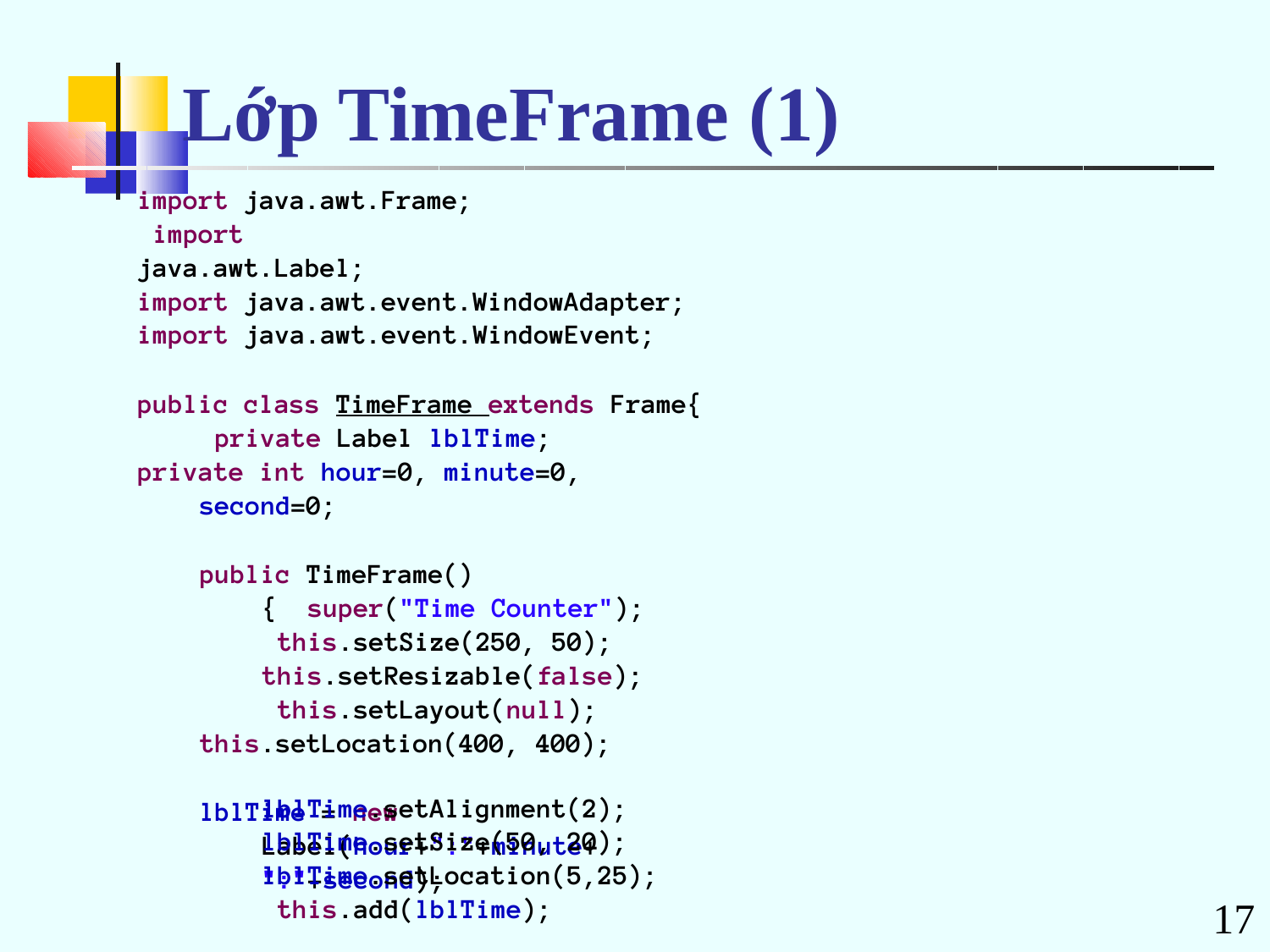

# Lớp TimeFrame (1)

import java.awt.Frame;  import java.awt.Label;
import java.awt.event.WindowAdapter;  import java.awt.event.WindowEvent;

public class TimeFrame extends Frame{  private Label lblTime;
private int hour=0, minute=0, second=0;

public TimeFrame(){  super("Time Counter");  this.setSize(250, 50);  this.setResizable(false);  this.setLayout(null);
this.setLocation(400, 400);

lblTime = new Label(hour+":"+minute+ ":"+second);
lblTime.setAlignment(2);  lblTime.setSize(50, 20);  lblTime.setLocation(5,25);  this.add(lblTime);
17